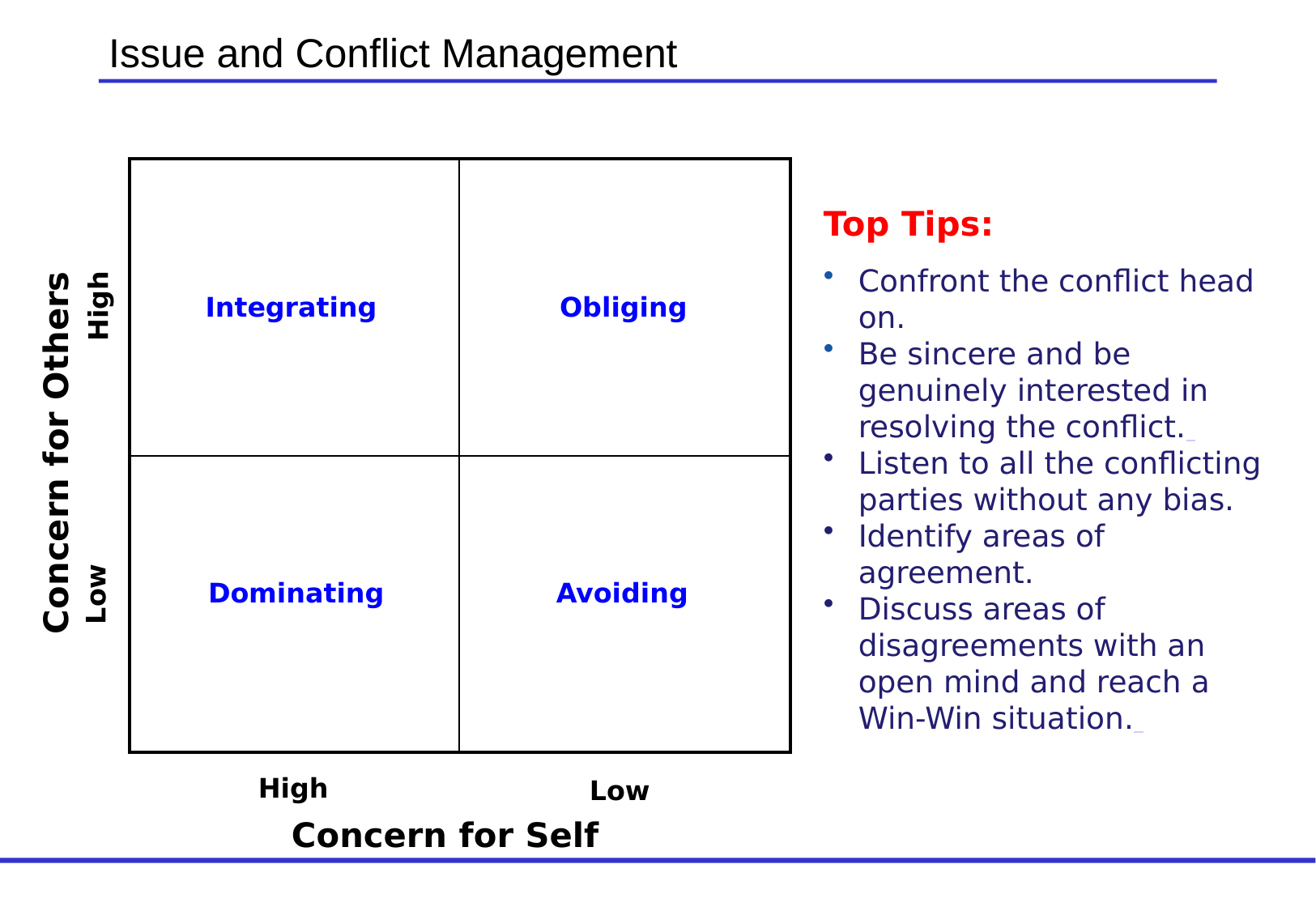

Issue and Conflict Management
|  |  |
| --- | --- |
|  |  |
Top Tips:

Confront the conflict head on.
Be sincere and be genuinely interested in resolving the conflict.
Listen to all the conflicting parties without any bias.
Identify areas of agreement.
Discuss areas of disagreements with an open mind and reach a Win-Win situation.
Integrating
Obliging
High
Concern for Others
Dominating
Avoiding
Low
High
Low
Concern for Self